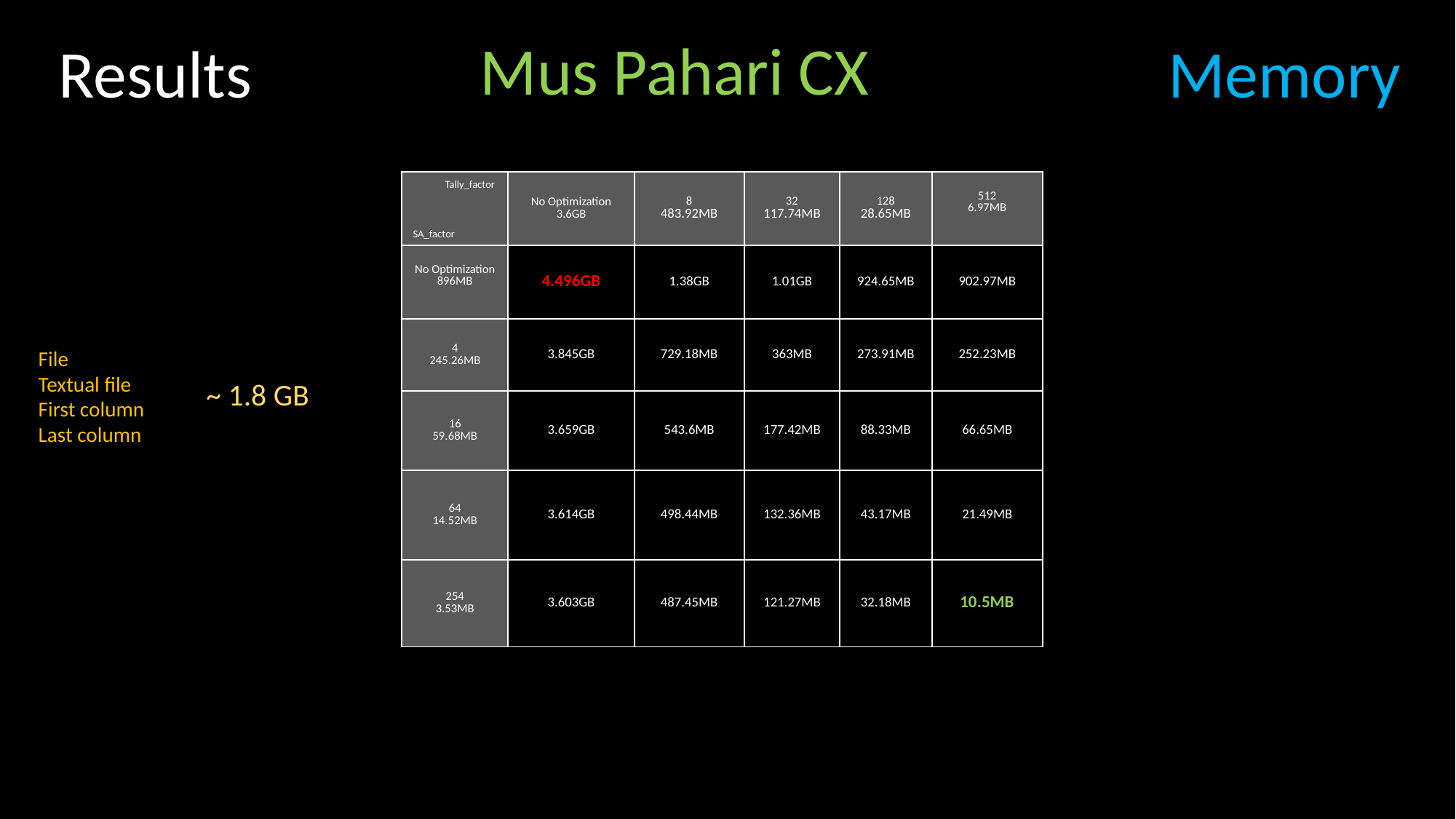

Mus Pahari CX

Results
Memory
Tally_factor
SA_factor
|  | No Optimization 3.6GB | 8 483.92MB | 32 117.74MB | 128 28.65MB | 512 6.97MB |
| --- | --- | --- | --- | --- | --- |
| No Optimization 896MB | 4.496GB | 1.38GB | 1.01GB | 924.65MB | 902.97MB |
| 4 245.26MB | 3.845GB | 729.18MB | 363MB | 273.91MB | 252.23MB |
| 16 59.68MB | 3.659GB | 543.6MB | 177.42MB | 88.33MB | 66.65MB |
| 64 14.52MB | 3.614GB | 498.44MB | 132.36MB | 43.17MB | 21.49MB |
| 254 3.53MB | 3.603GB | 487.45MB | 121.27MB | 32.18MB | 10.5MB |
File
Textual file
First column
Last column

~ 1.8 GB